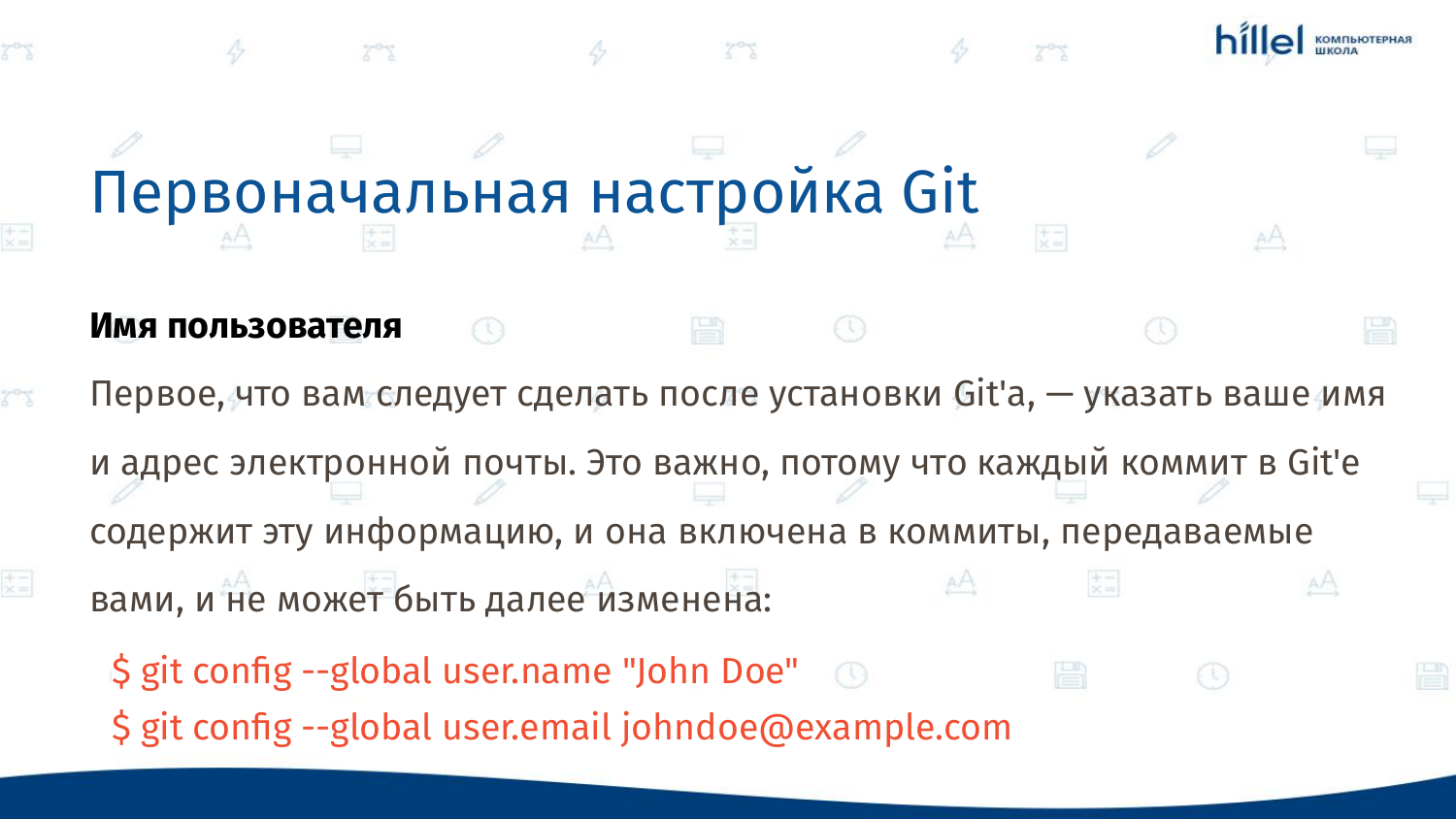

Первоначальная настройка Git
Имя пользователя
Первое, что вам следует сделать после установки Git'а, — указать ваше имя и адрес электронной почты. Это важно, потому что каждый коммит в Git'е содержит эту информацию, и она включена в коммиты, передаваемые вами, и не может быть далее изменена:
$ git config --global user.name "John Doe"
$ git config --global user.email johndoe@example.com